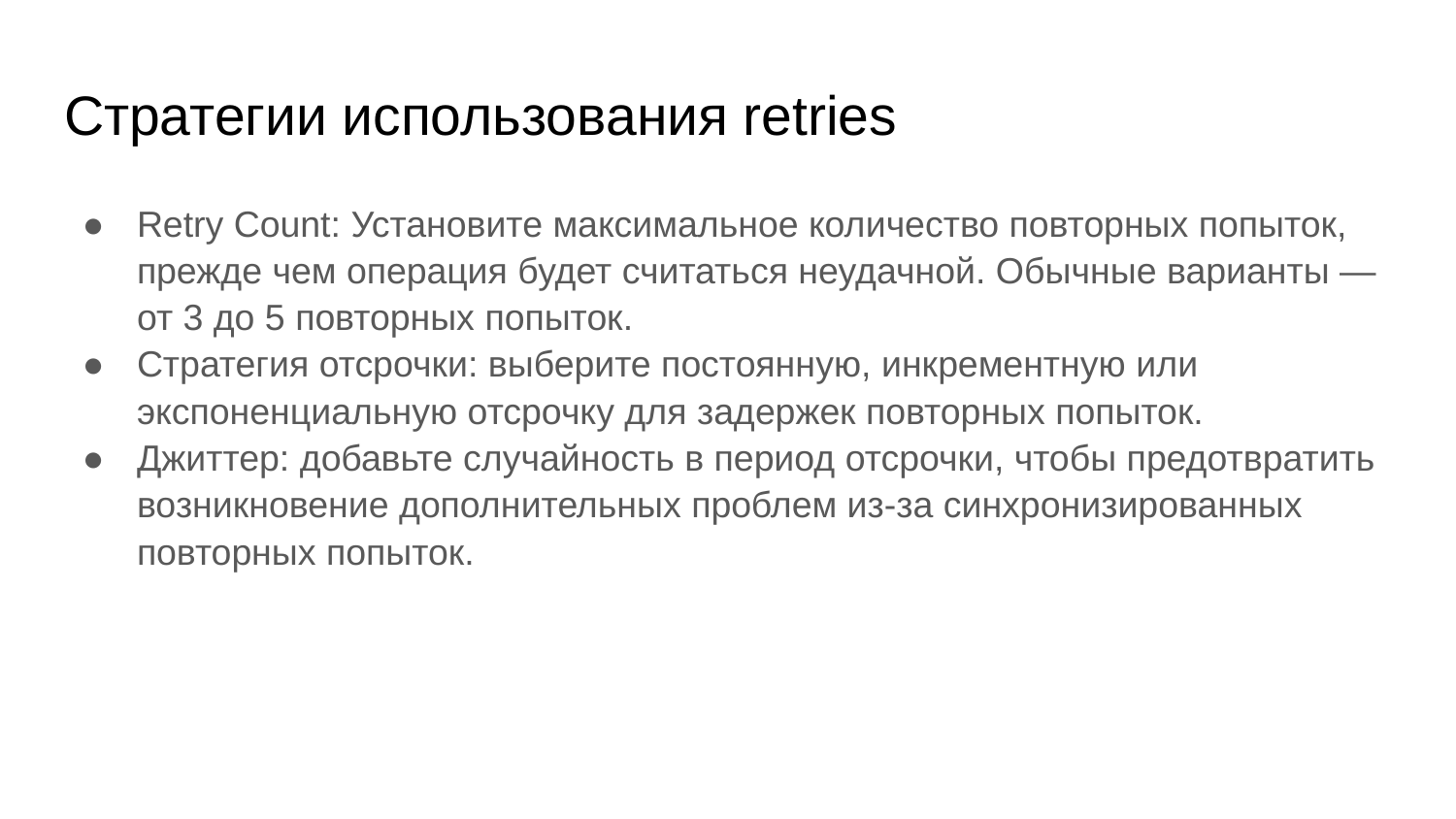

# Стратегии использования retries
Retry Count: Установите максимальное количество повторных попыток, прежде чем операция будет считаться неудачной. Обычные варианты — от 3 до 5 повторных попыток.
Стратегия отсрочки: выберите постоянную, инкрементную или экспоненциальную отсрочку для задержек повторных попыток.
Джиттер: добавьте случайность в период отсрочки, чтобы предотвратить возникновение дополнительных проблем из-за синхронизированных повторных попыток.